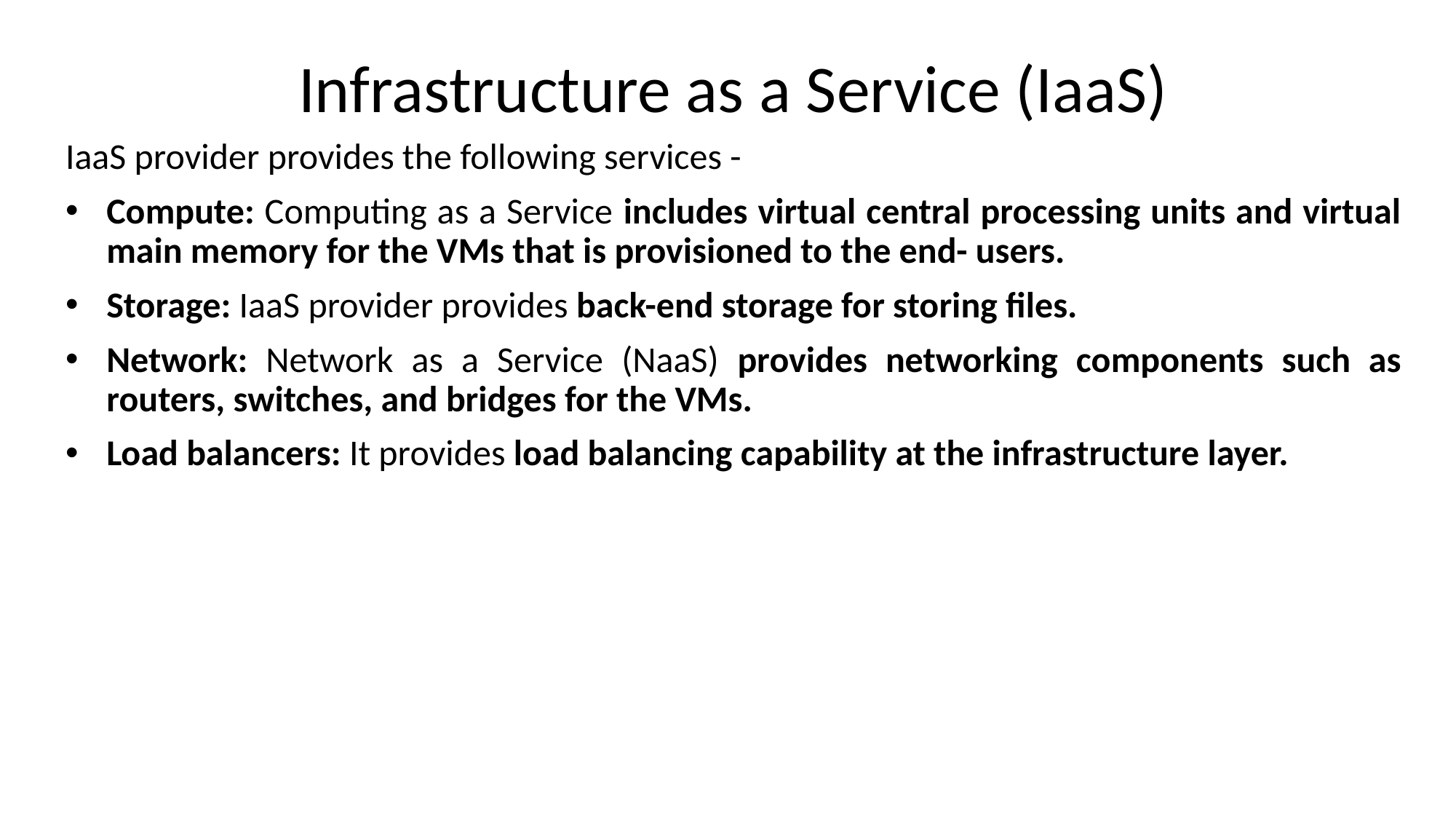

# Infrastructure as a Service (IaaS)
IaaS provider provides the following services -
Compute: Computing as a Service includes virtual central processing units and virtual main memory for the VMs that is provisioned to the end- users.
Storage: IaaS provider provides back-end storage for storing files.
Network: Network as a Service (NaaS) provides networking components such as routers, switches, and bridges for the VMs.
Load balancers: It provides load balancing capability at the infrastructure layer.